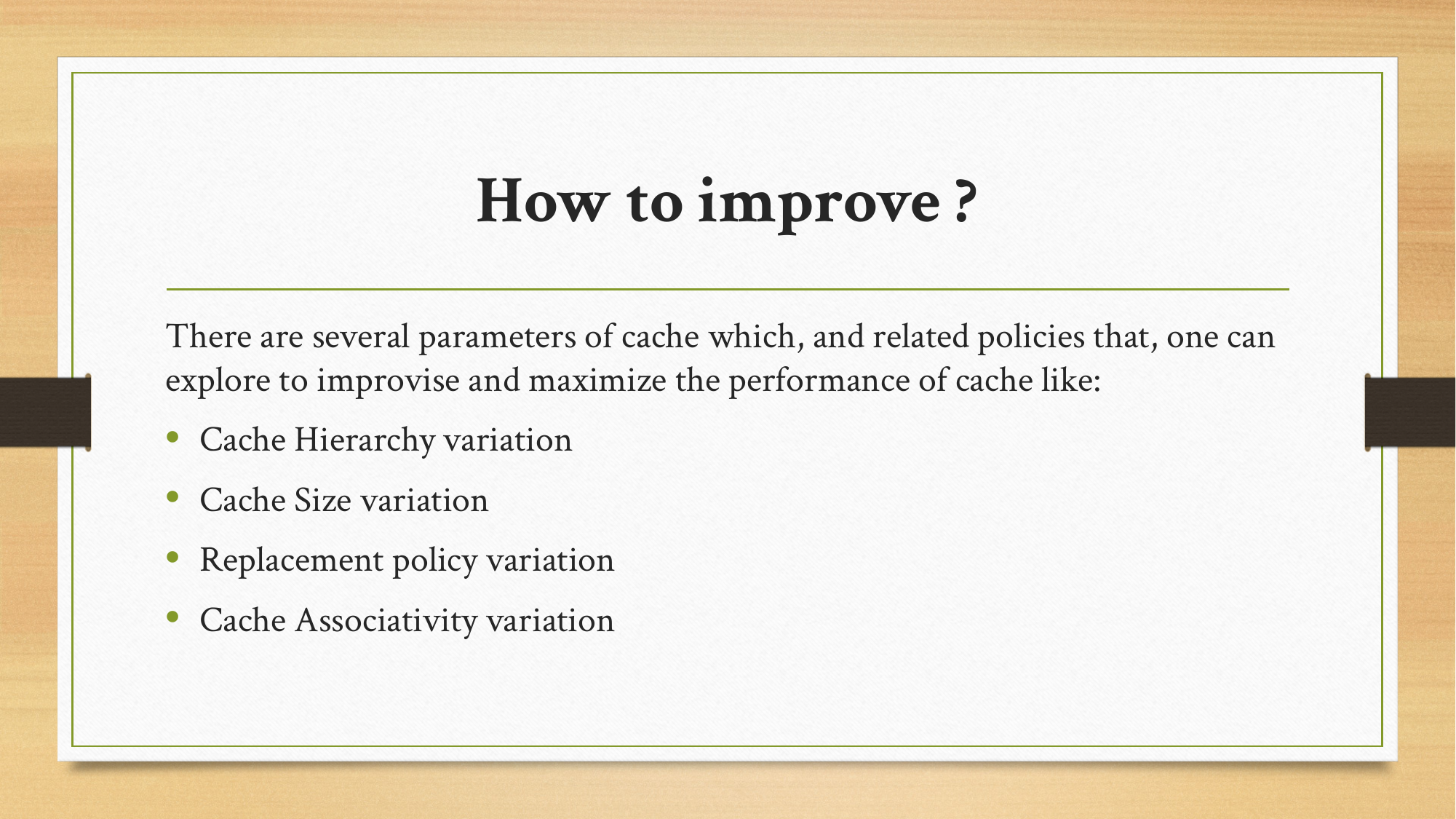

# How to improve ?
There are several parameters of cache which, and related policies that, one can explore to improvise and maximize the performance of cache like:
Cache Hierarchy variation
Cache Size variation
Replacement policy variation
Cache Associativity variation